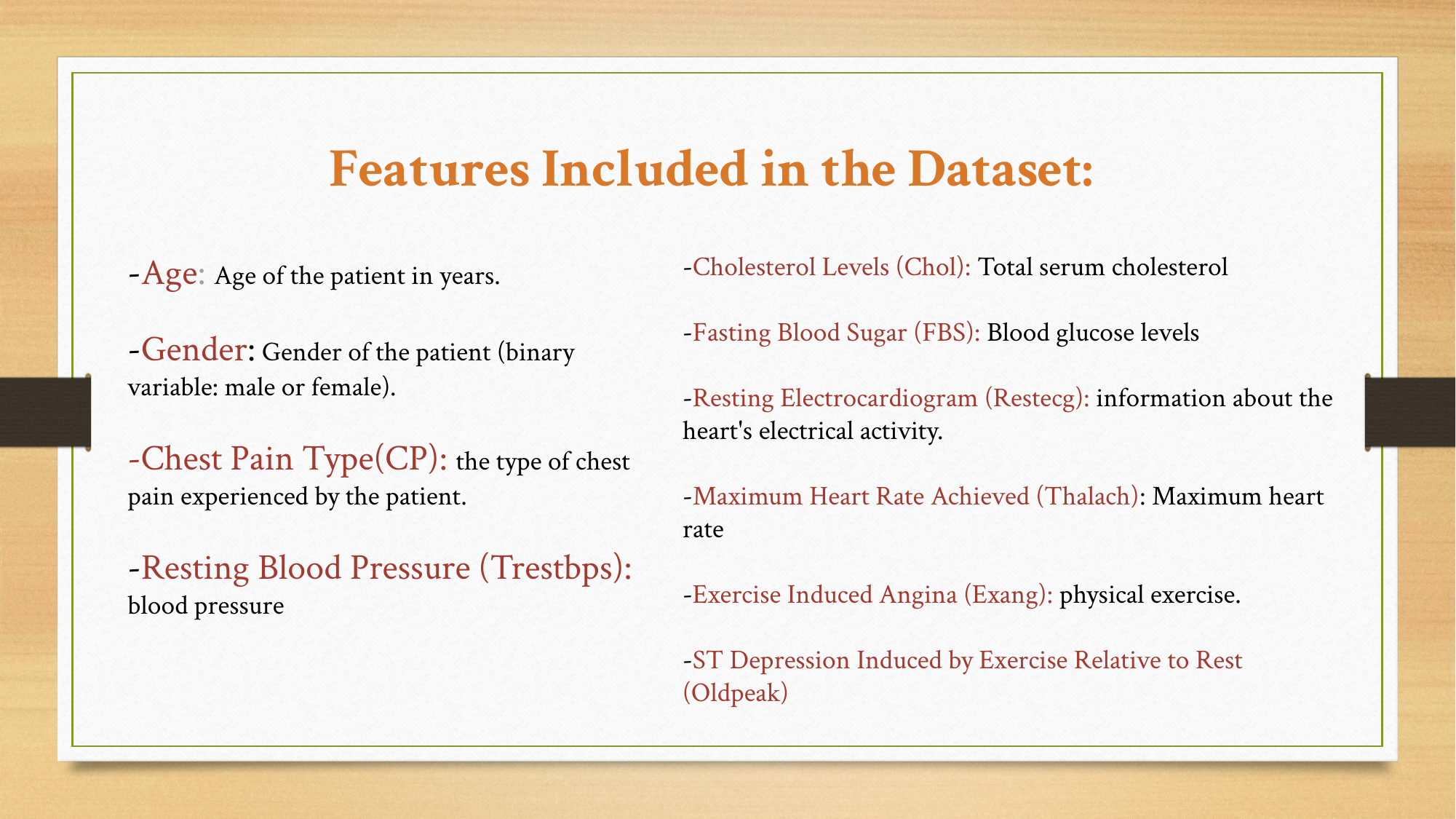

Features Included in the Dataset:

-Age: Age of the patient in years.

-Gender: Gender of the patient (binary variable: male or female).

-Chest Pain Type(CP): the type of chest pain experienced by the patient.

-Resting Blood Pressure (Trestbps): blood pressure

-Cholesterol Levels (Chol): Total serum cholesterol

-Fasting Blood Sugar (FBS): Blood glucose levels

-Resting Electrocardiogram (Restecg): information about the heart's electrical activity.

-Maximum Heart Rate Achieved (Thalach): Maximum heart rate

-Exercise Induced Angina (Exang): physical exercise.

-ST Depression Induced by Exercise Relative to Rest (Oldpeak)